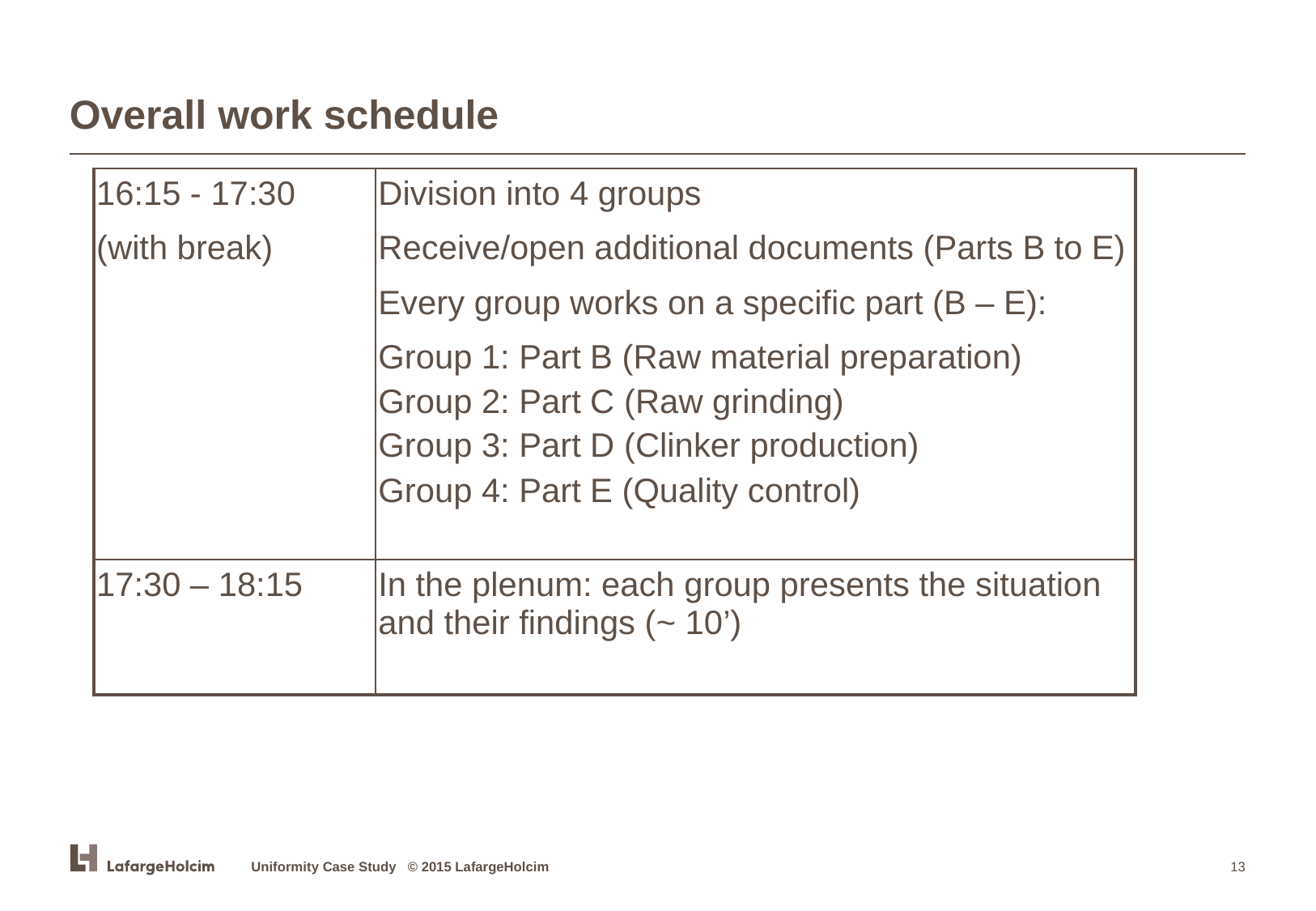

# Overall work schedule
| 16:15 - 17:30 (with break) | Division into 4 groups Receive/open additional documents (Parts B to E) Every group works on a specific part (B – E): Group 1: Part B (Raw material preparation) Group 2: Part C (Raw grinding) Group 3: Part D (Clinker production) Group 4: Part E (Quality control) |
| --- | --- |
| 17:30 – 18:15 | In the plenum: each group presents the situation and their findings (~ 10’) |
Uniformity Case Study   © 2015 LafargeHolcim
13